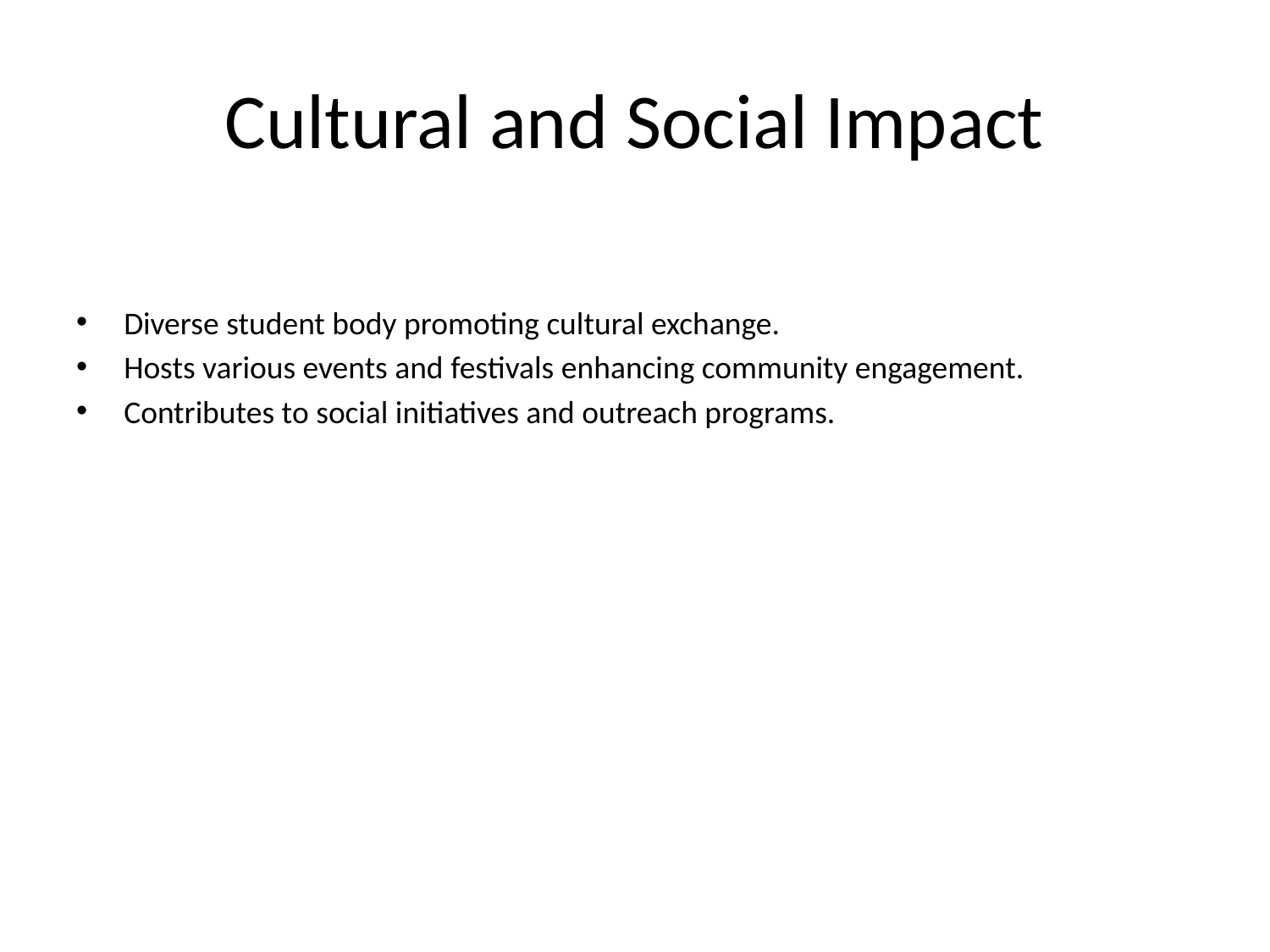

# Cultural and Social Impact

Diverse student body promoting cultural exchange.
Hosts various events and festivals enhancing community engagement.
Contributes to social initiatives and outreach programs.